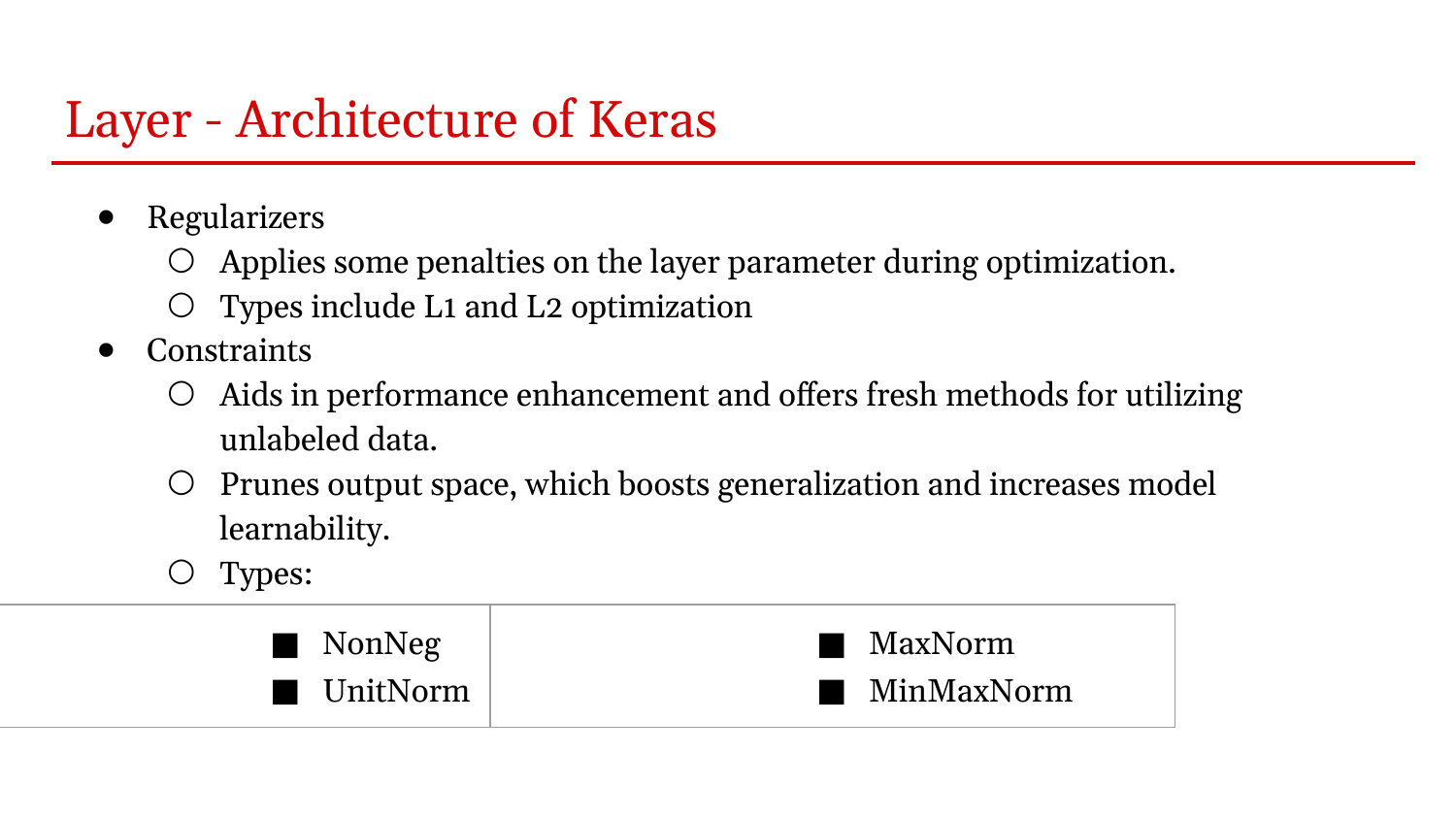

# Layer - Architecture of Keras
Regularizers
Applies some penalties on the layer parameter during optimization.
Types include L1 and L2 optimization
Constraints
Aids in performance enhancement and offers fresh methods for utilizing unlabeled data.
Prunes output space, which boosts generalization and increases model learnability.
Types:

| NonNeg UnitNorm | MaxNorm MinMaxNorm |
| --- | --- |